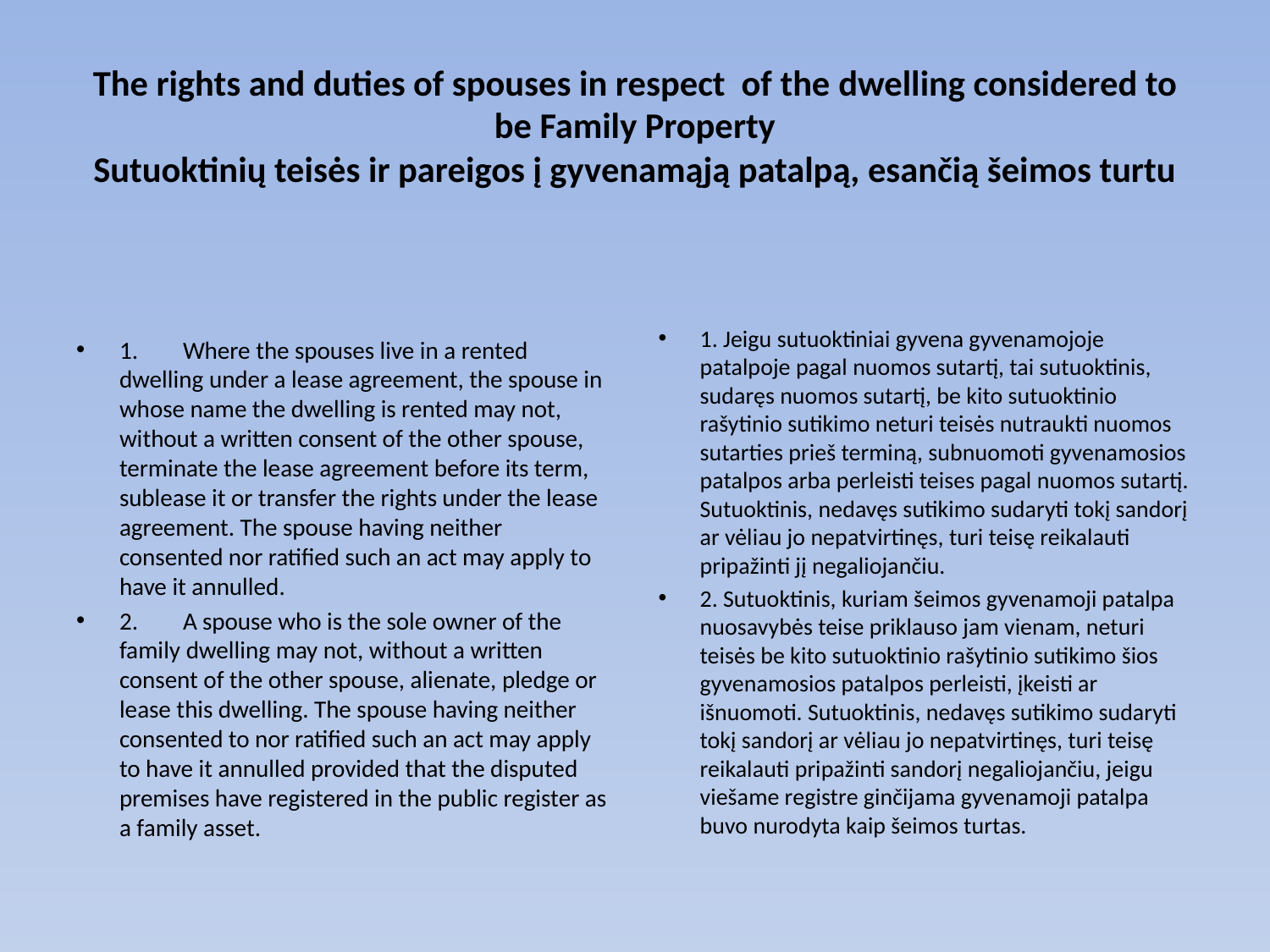

# The rights and duties of spouses in respect  of the dwelling considered to be Family Property Sutuoktinių teisės ir pareigos į gyvenamąją patalpą, esančią šeimos turtu
1. Jeigu sutuoktiniai gyvena gyvenamojoje patalpoje pagal nuomos sutartį, tai sutuoktinis, sudaręs nuomos sutartį, be kito sutuoktinio rašytinio sutikimo neturi teisės nutraukti nuomos sutarties prieš terminą, subnuomoti gyvenamosios patalpos arba perleisti teises pagal nuomos sutartį. Sutuoktinis, nedavęs sutikimo sudaryti tokį sandorį ar vėliau jo nepatvirtinęs, turi teisę reikalauti pripažinti jį negaliojančiu.
2. Sutuoktinis, kuriam šeimos gyvenamoji patalpa nuosavybės teise priklauso jam vienam, neturi teisės be kito sutuoktinio rašytinio sutikimo šios gyvenamosios patalpos perleisti, įkeisti ar išnuomoti. Sutuoktinis, nedavęs sutikimo sudaryti tokį sandorį ar vėliau jo nepatvirtinęs, turi teisę reikalauti pripažinti sandorį negaliojančiu, jeigu viešame registre ginčijama gyvenamoji patalpa buvo nurodyta kaip šeimos turtas.

1.	Where the spouses live in a rented dwelling under a lease agreement, the spouse in whose name the dwelling is rented may not, without a written consent of the other spouse, terminate the lease agreement before its term, sublease it or transfer the rights under the lease agreement. The spouse having neither consented nor ratified such an act may apply to have it annulled.
2.	A spouse who is the sole owner of the family dwelling may not, without a written consent of the other spouse, alienate, pledge or lease this dwelling. The spouse having neither consented to nor ratified such an act may apply to have it annulled provided that the disputed premises have registered in the public register as a family asset.